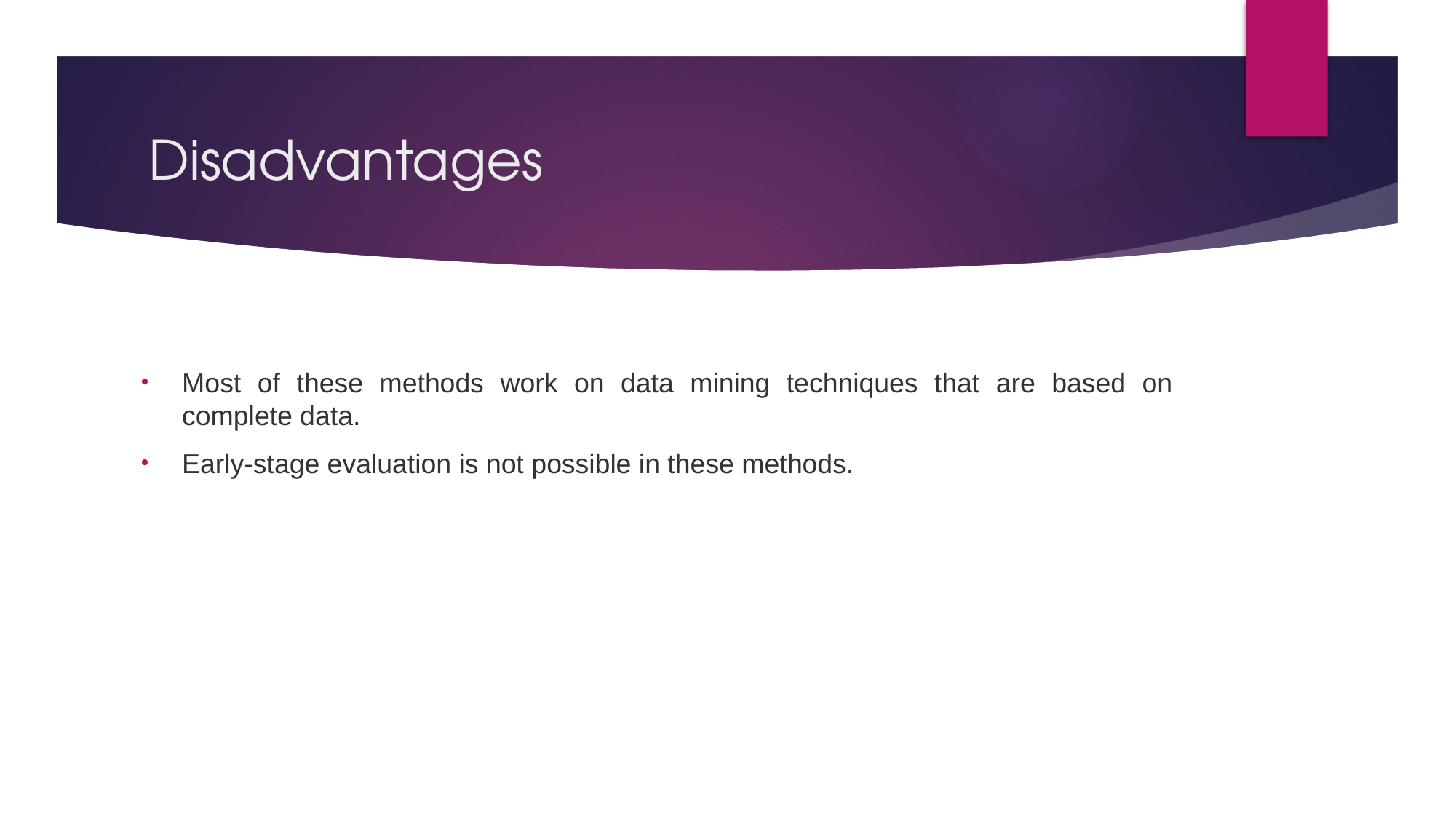

# Disadvantages
Most of these methods work on data mining techniques that are based on complete data.
Early-stage evaluation is not possible in these methods.